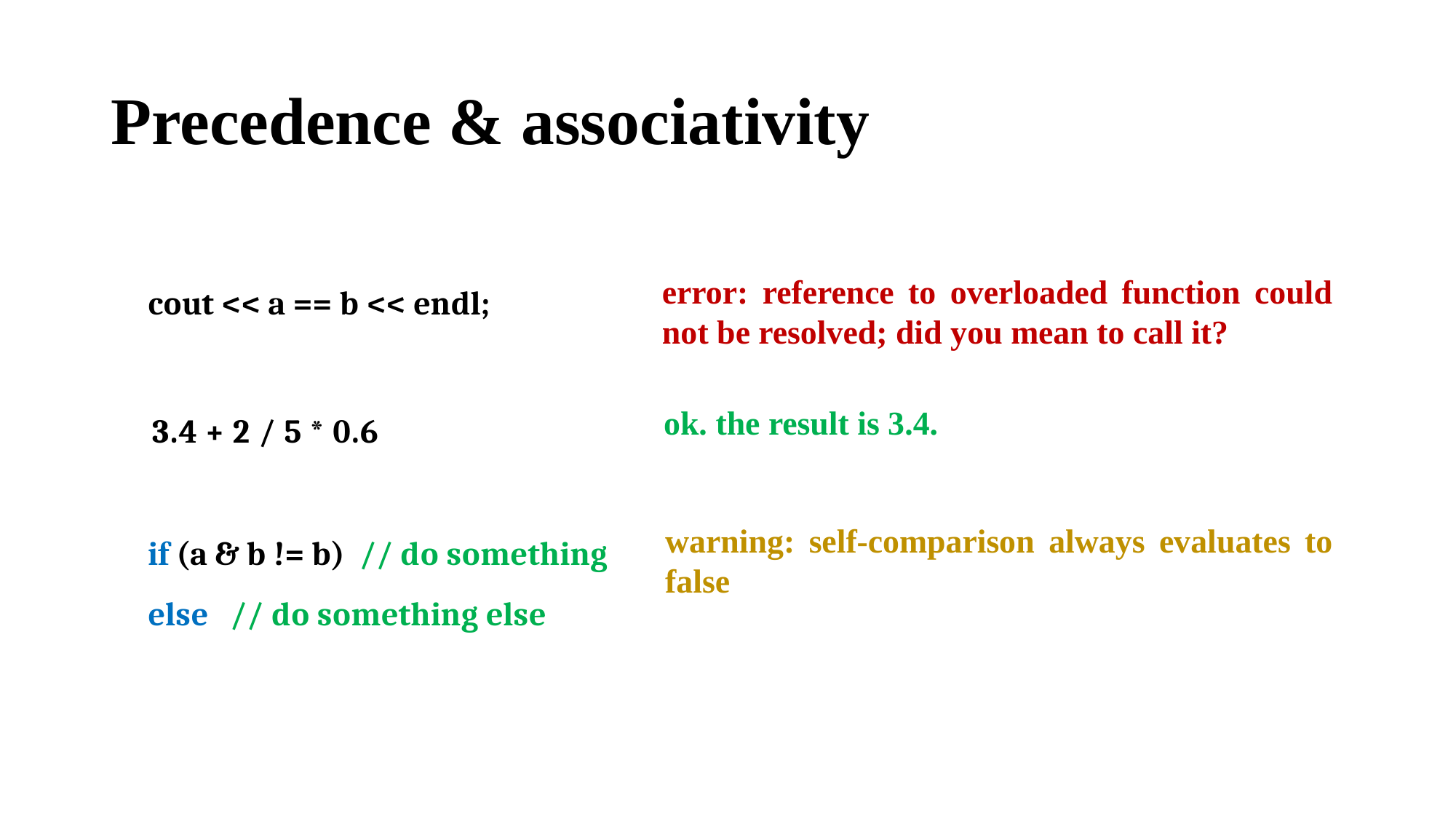

# Precedence & associativity
cout << a == b << endl;
error: reference to overloaded function could not be resolved; did you mean to call it?
3.4 + 2 / 5 * 0.6
ok. the result is 3.4.
if (a & b != b)  // do something
else   // do something else
warning: self-comparison always evaluates to false